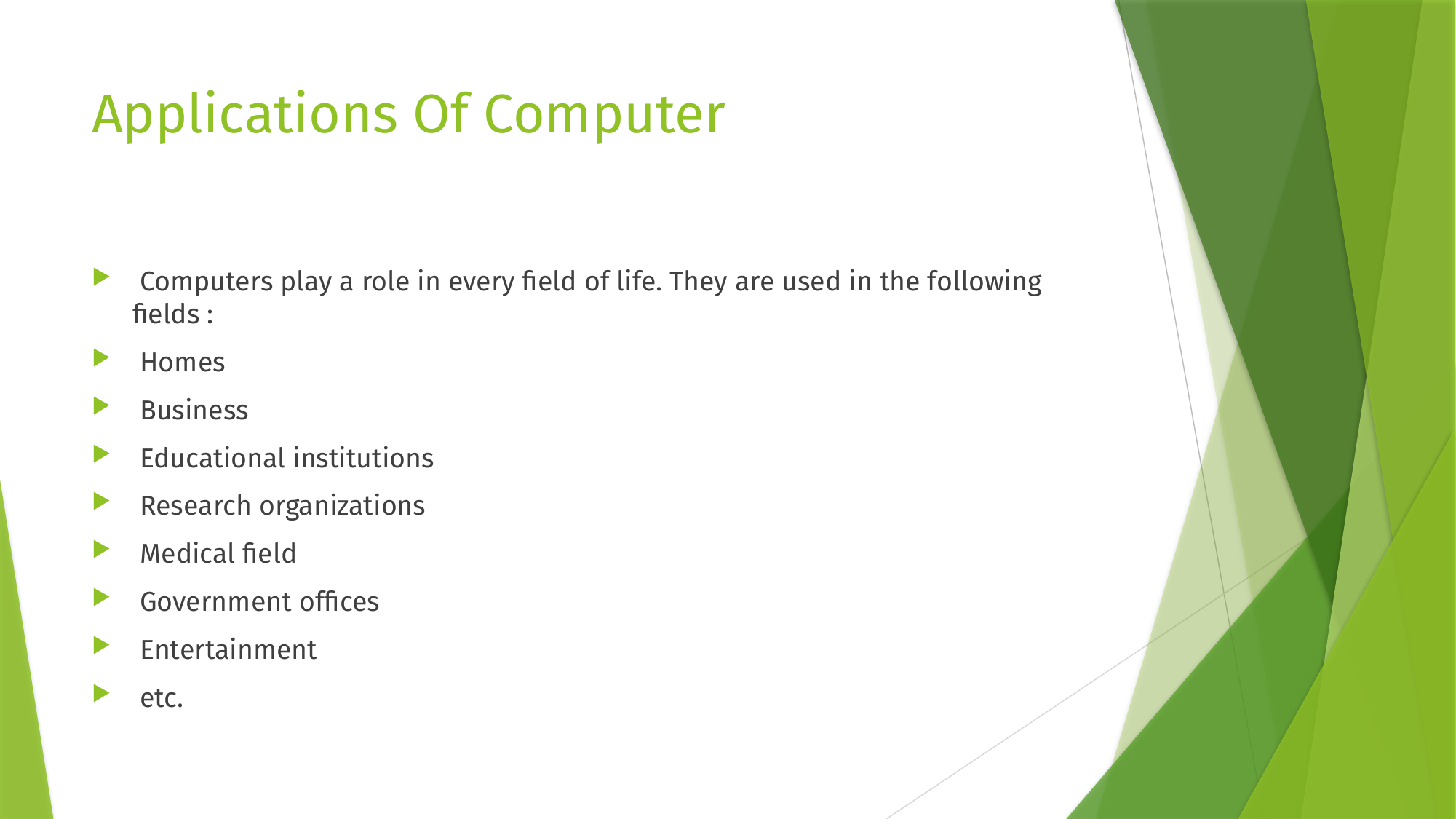

# Applications Of Computer
 Computers play a role in every field of life. They are used in the following   fields :
 Homes
 Business
 Educational institutions
 Research organizations
 Medical field
 Government offices
 Entertainment
 etc.